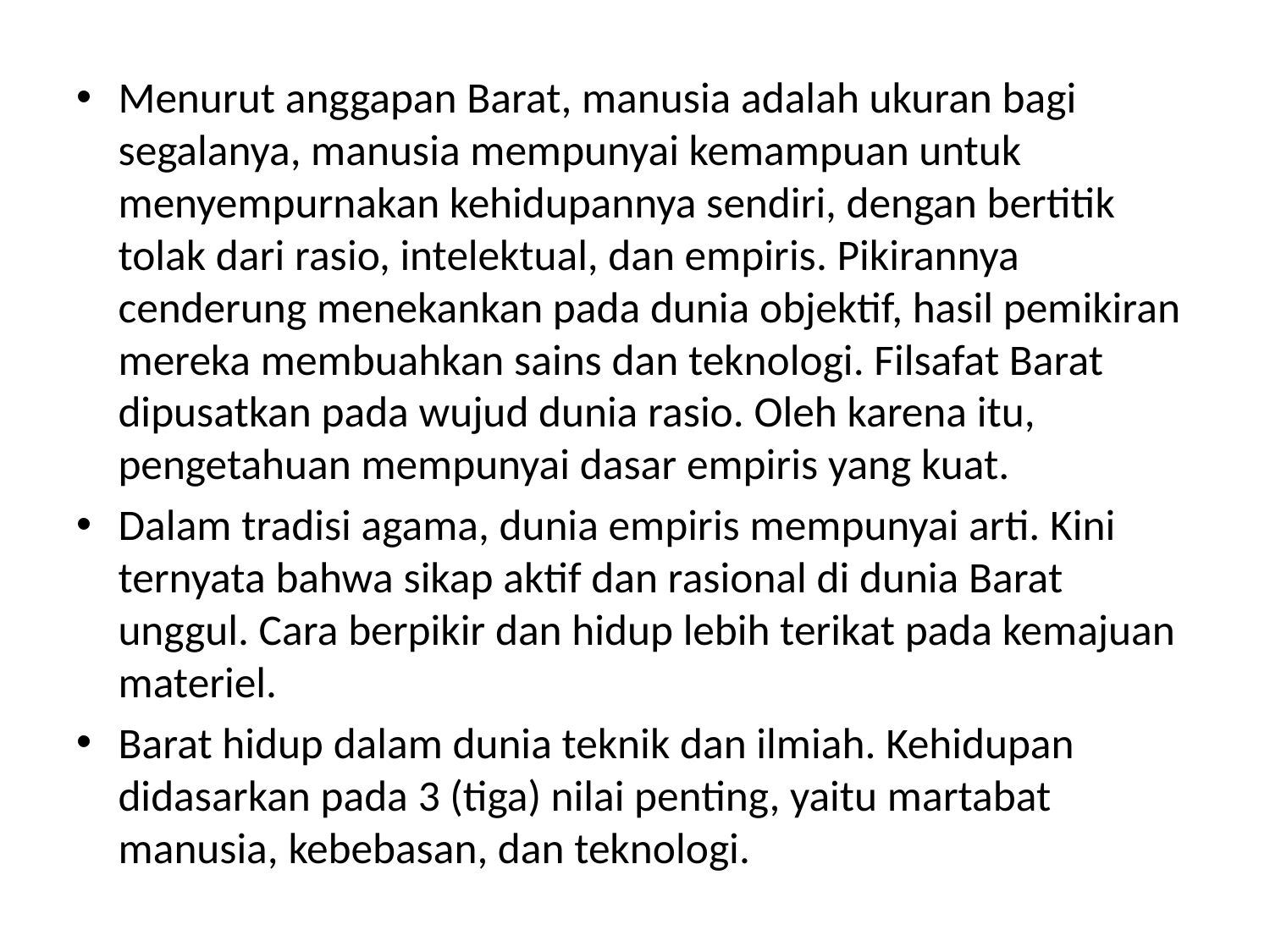

#
Menurut anggapan Barat, manusia adalah ukuran bagi segalanya, manusia mempunyai kemampuan untuk menyempurnakan kehidupannya sendiri, dengan bertitik tolak dari rasio, intelektual, dan empiris. Pikirannya cenderung menekankan pada dunia objektif, hasil pemikiran mereka membuahkan sains dan teknologi. Filsafat Barat dipusatkan pada wujud dunia rasio. Oleh karena itu, pengetahuan mempunyai dasar empiris yang kuat.
Dalam tradisi agama, dunia empiris mempunyai arti. Kini ternyata bahwa sikap aktif dan rasional di dunia Barat unggul. Cara berpikir dan hidup lebih terikat pada kemajuan materiel.
Barat hidup dalam dunia teknik dan ilmiah. Kehidupan didasarkan pada 3 (tiga) nilai penting, yaitu martabat manusia, kebebasan, dan teknologi.